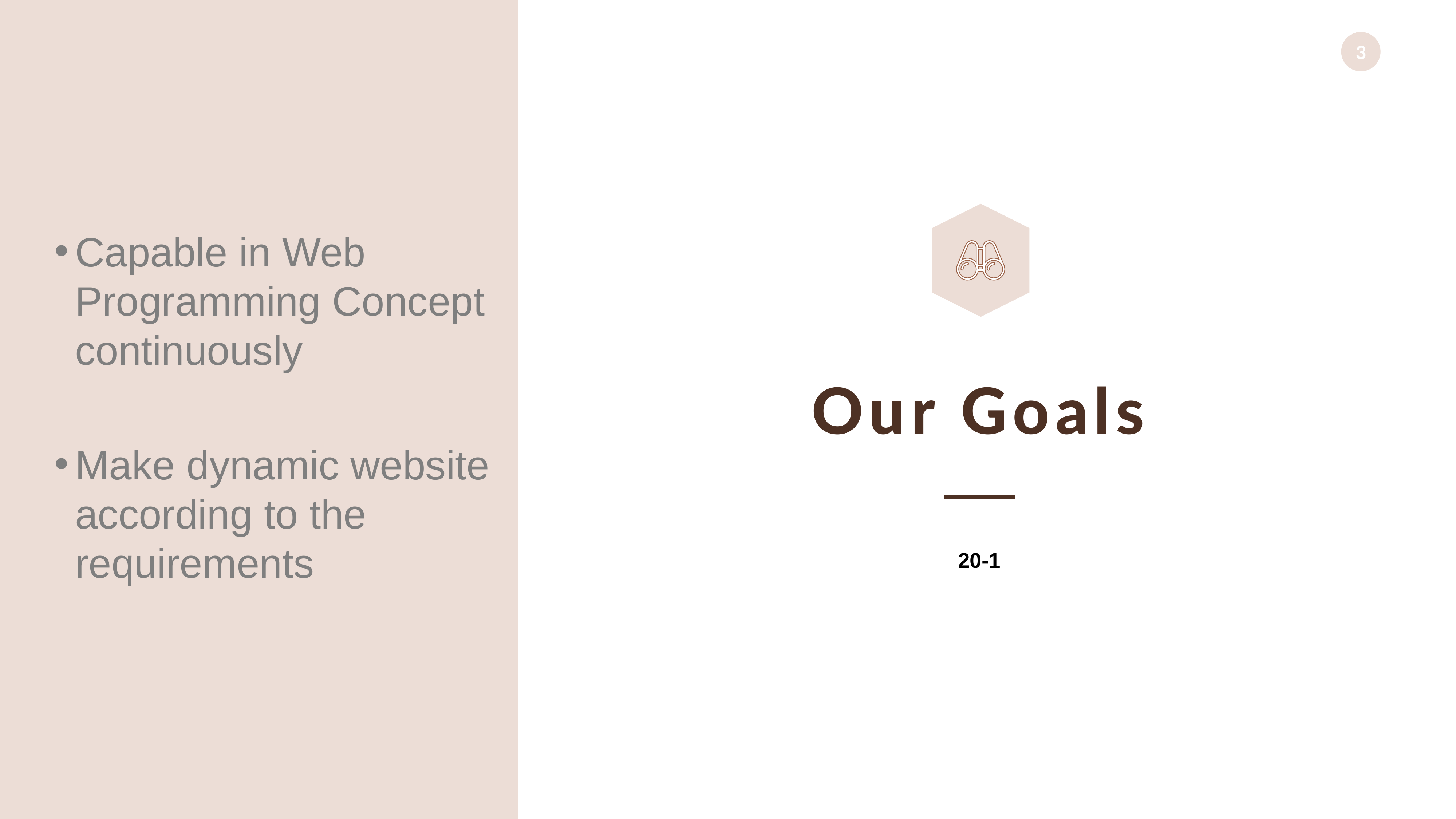

Capable in Web Programming Concept continuously

Make dynamic website according to the requirements

Our Goals
20-1